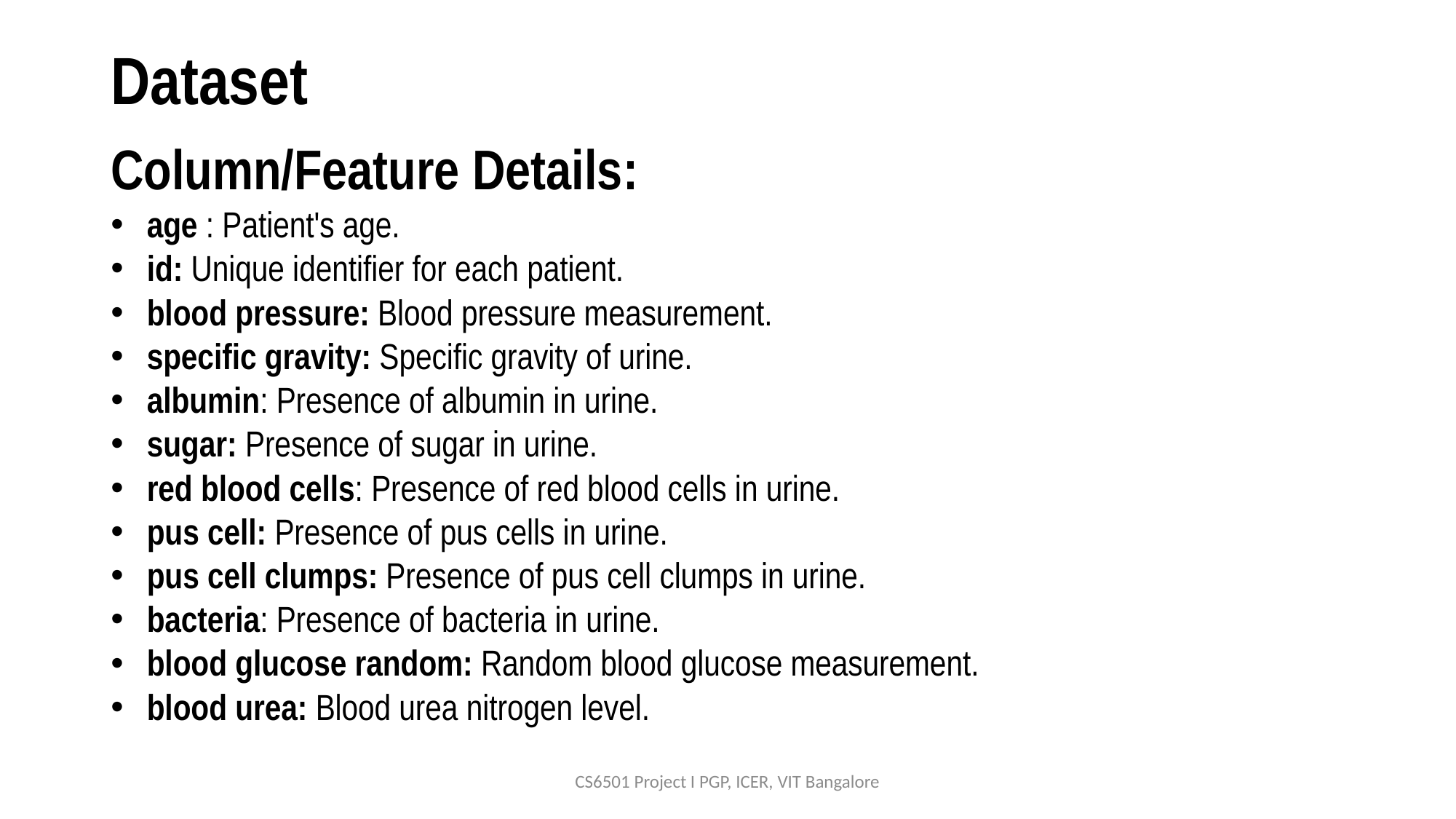

# Dataset
Column/Feature Details:
age : Patient's age.
id: Unique identifier for each patient.
blood pressure: Blood pressure measurement.
specific gravity: Specific gravity of urine.
albumin: Presence of albumin in urine.
sugar: Presence of sugar in urine.
red blood cells: Presence of red blood cells in urine.
pus cell: Presence of pus cells in urine.
pus cell clumps: Presence of pus cell clumps in urine.
bacteria: Presence of bacteria in urine.
blood glucose random: Random blood glucose measurement.
blood urea: Blood urea nitrogen level.

CS6501 Project I PGP, ICER, VIT Bangalore
6